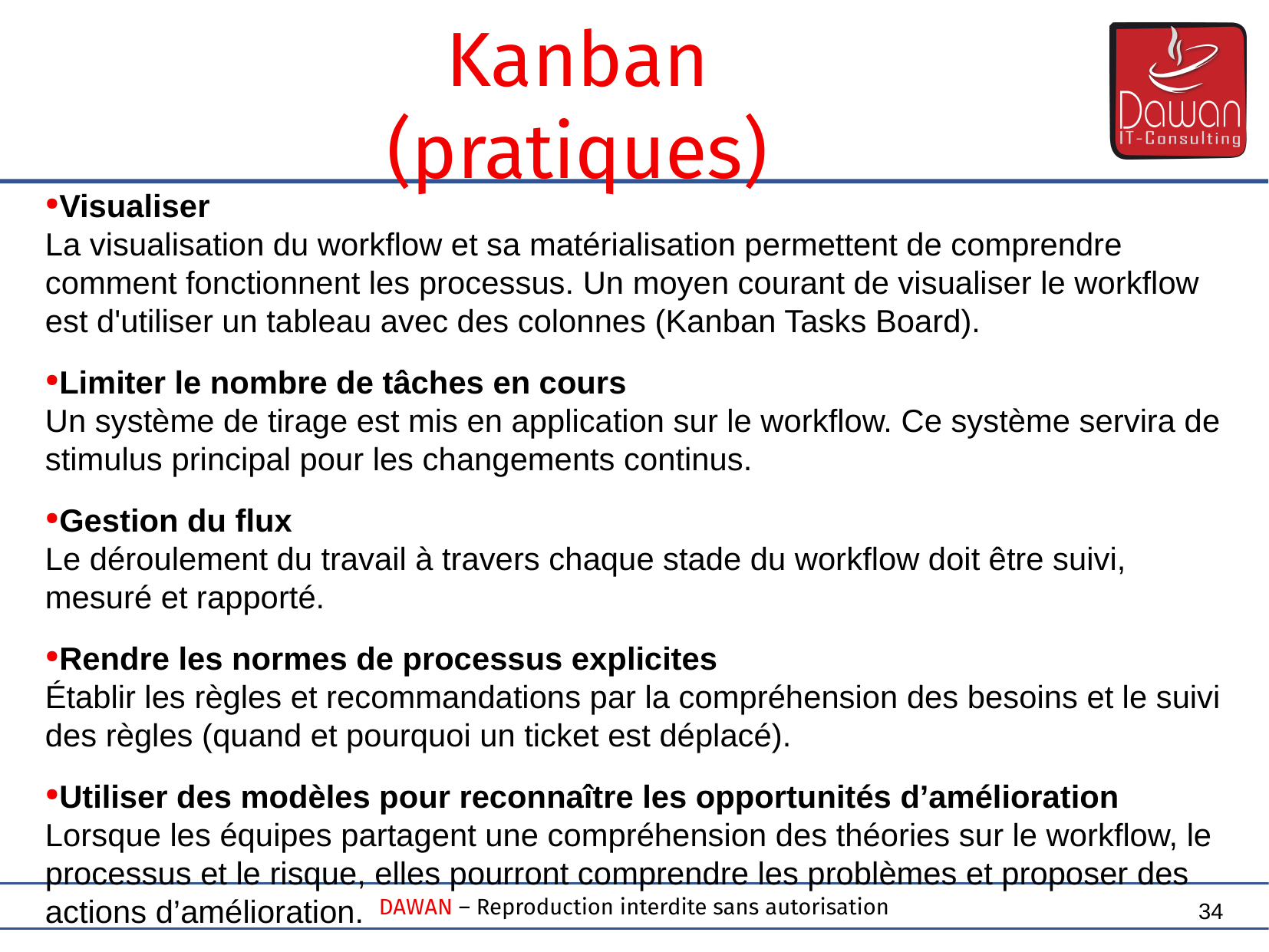

Kanban
(pratiques)
Visualiser
La visualisation du workflow et sa matérialisation permettent de comprendre comment fonctionnent les processus. Un moyen courant de visualiser le workflow est d'utiliser un tableau avec des colonnes (Kanban Tasks Board).
Limiter le nombre de tâches en cours
Un système de tirage est mis en application sur le workflow. Ce système servira de stimulus principal pour les changements continus.
Gestion du flux
Le déroulement du travail à travers chaque stade du workflow doit être suivi, mesuré et rapporté.
Rendre les normes de processus explicites
Établir les règles et recommandations par la compréhension des besoins et le suivi des règles (quand et pourquoi un ticket est déplacé).
Utiliser des modèles pour reconnaître les opportunités d’amélioration
Lorsque les équipes partagent une compréhension des théories sur le workflow, le processus et le risque, elles pourront comprendre les problèmes et proposer des actions d’amélioration.
34